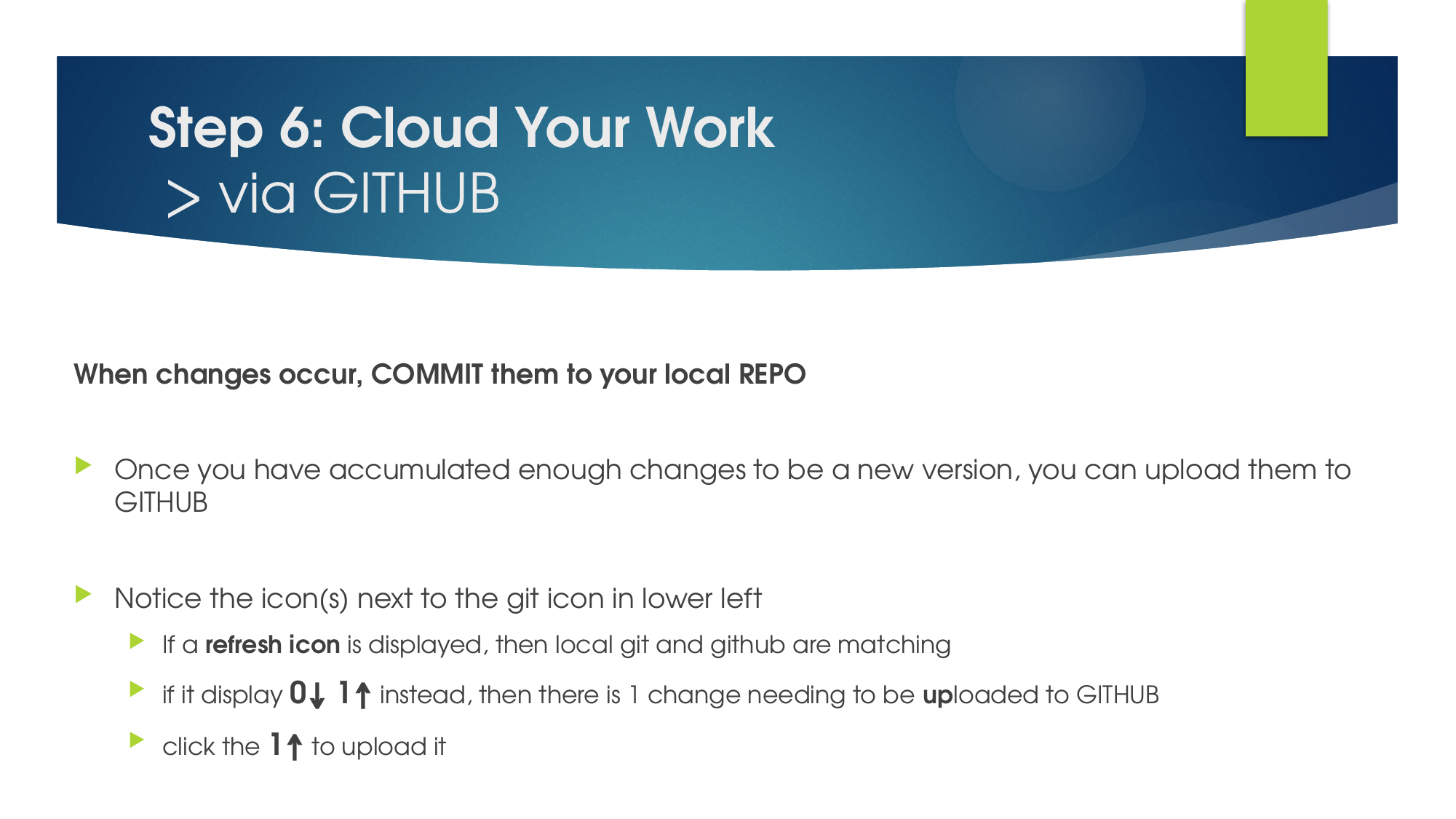

# Step 6: Cloud Your Work > via GITHUB

When changes occur, COMMIT them to your local REPO

Once you have accumulated enough changes to be a new version, you can upload them to GITHUB

Notice the icon(s) next to the git icon in lower left
If a refresh icon is displayed, then local git and github are matching
if it display 0↓ 1↑ instead, then there is 1 change needing to be uploaded to GITHUB
click the 1↑ to upload it